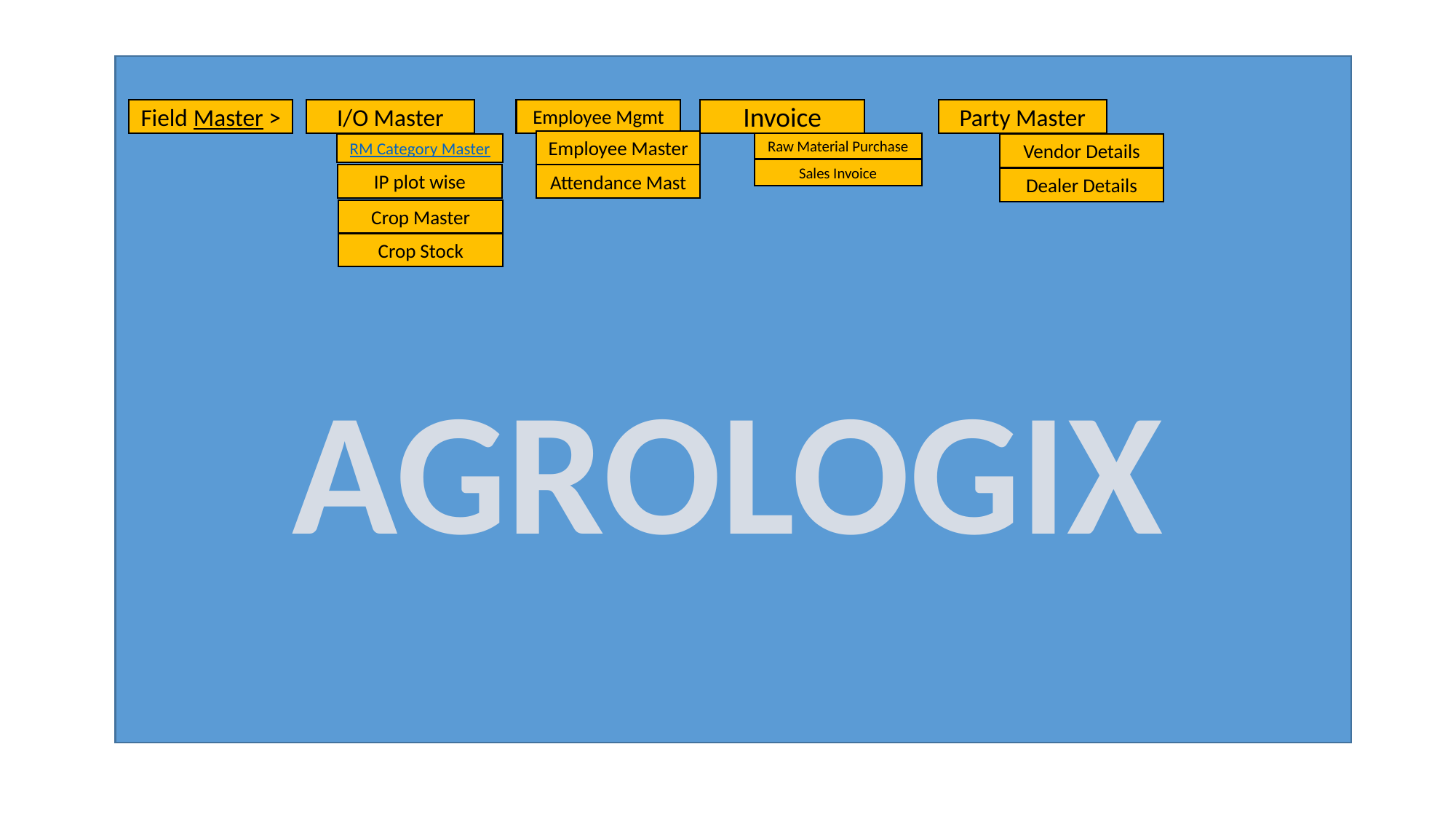

Field Master >
I/O Master
Employee Mgmt
Invoice
Party Master
Employee Master
Raw Material Purchase
RM Category Master
Vendor Details
Sales Invoice
IP plot wise
Attendance Mast
Dealer Details
Crop Master
Crop Stock
AGROLOGIX